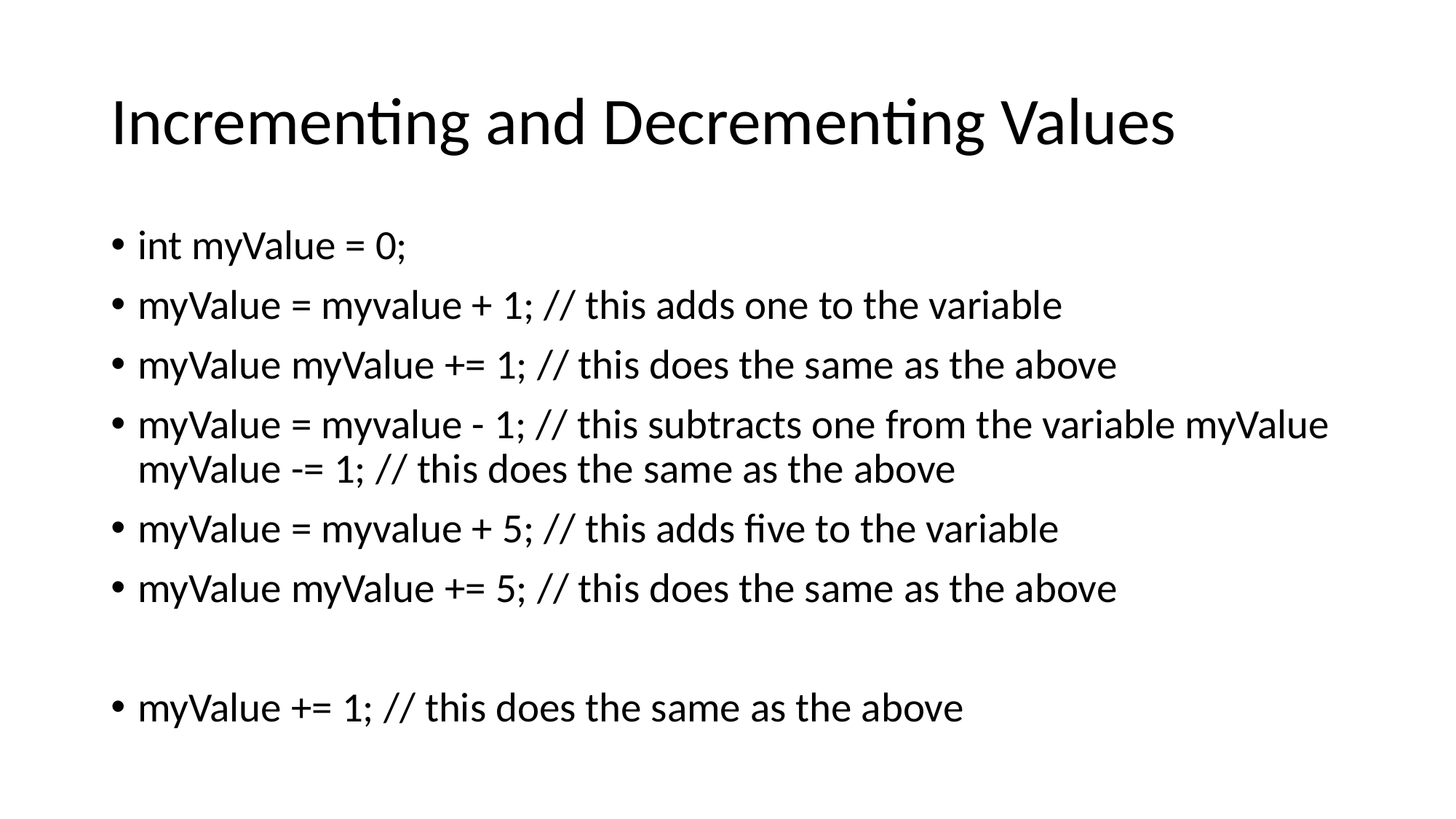

# Incrementing and Decrementing Values
int myValue = 0;
myValue = myvalue + 1; // this adds one to the variable
myValue myValue += 1; // this does the same as the above
myValue = myvalue - 1; // this subtracts one from the variable myValue myValue -= 1; // this does the same as the above
myValue = myvalue + 5; // this adds five to the variable
myValue myValue += 5; // this does the same as the above

myValue += 1; // this does the same as the above